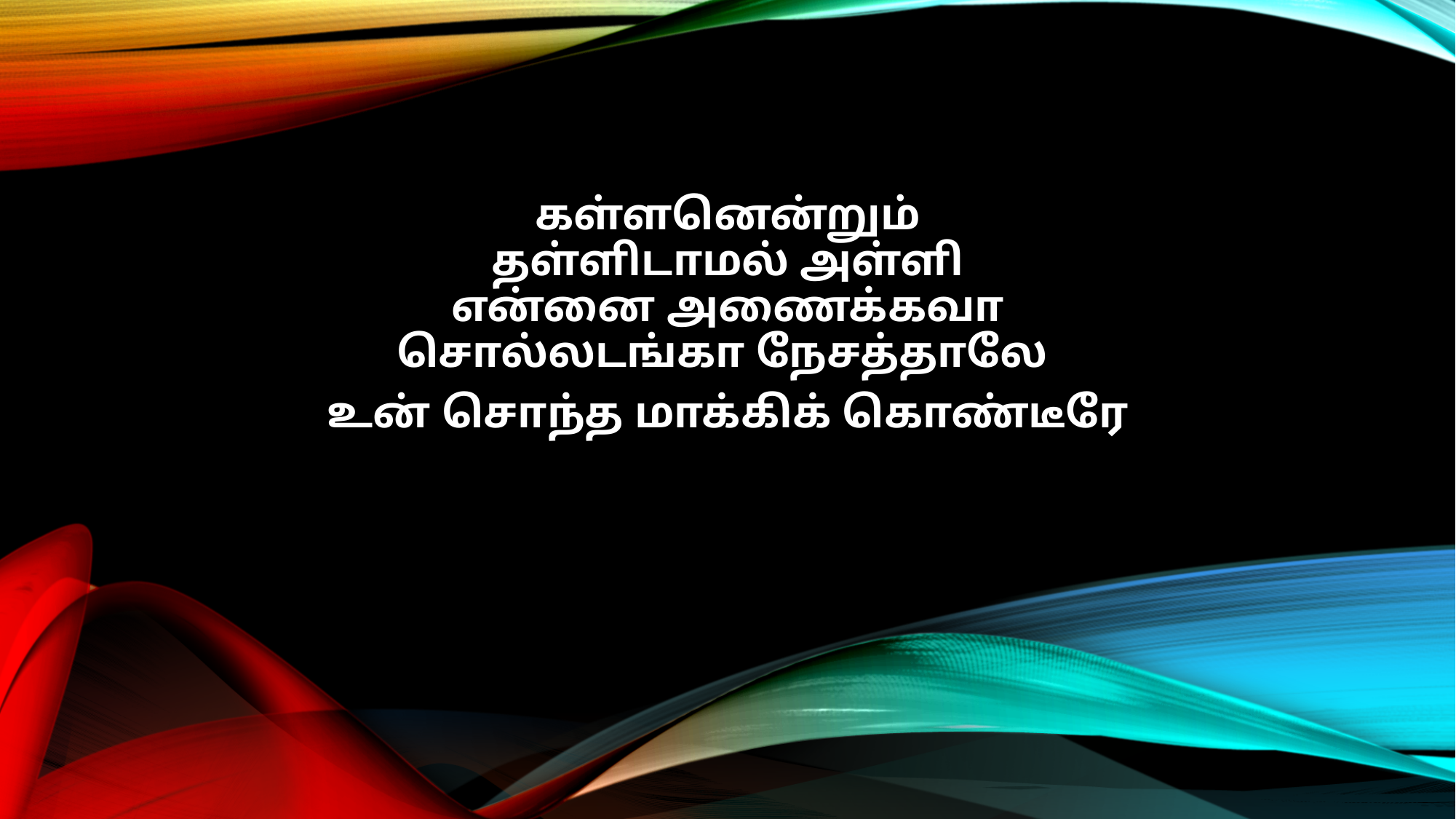

கள்ளனென்றும்
தள்ளிடாமல் அள்ளி
என்னை அணைக்கவா
சொல்லடங்கா நேசத்தாலே
உன் சொந்த மாக்கிக் கொண்டீரே